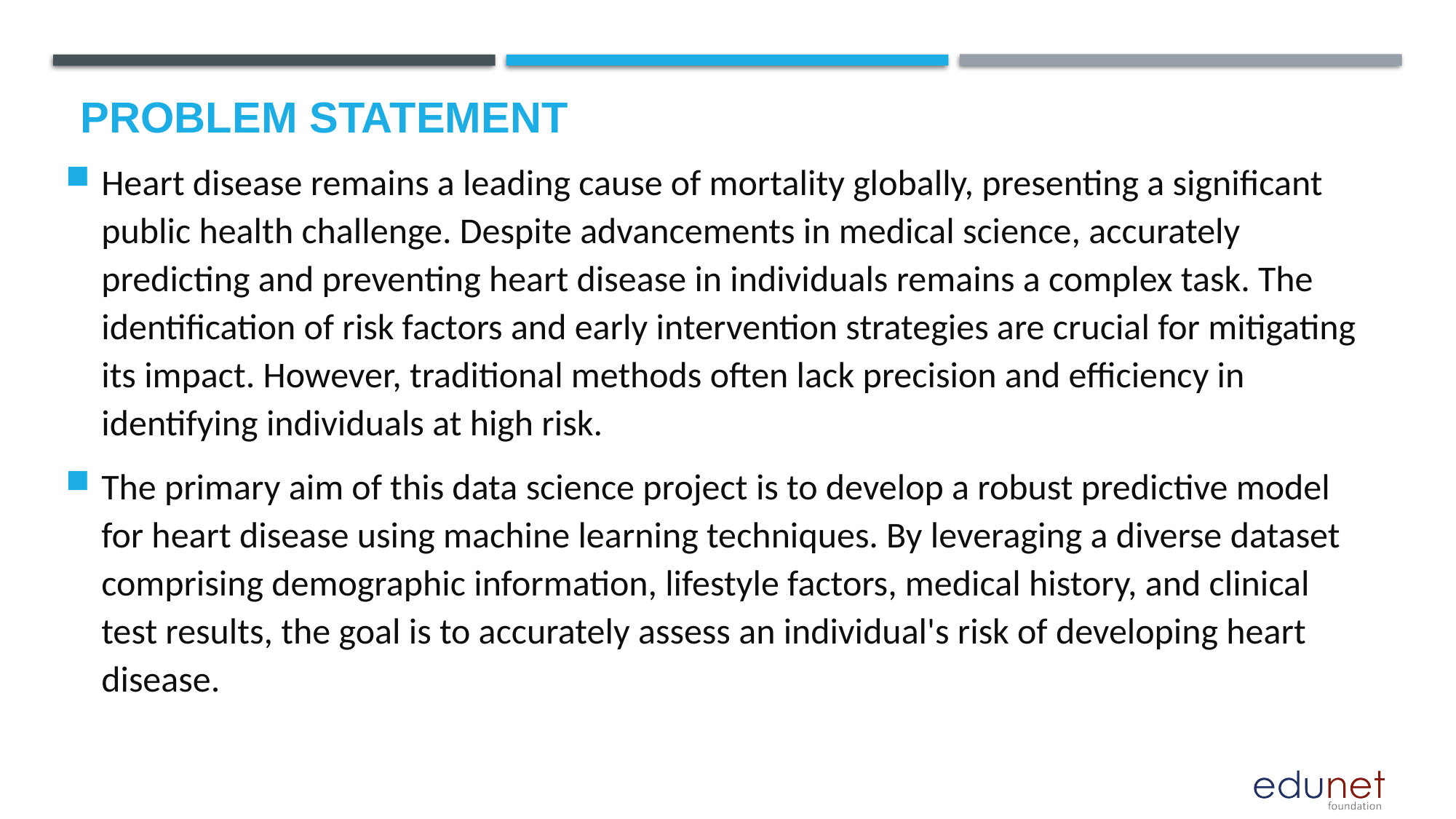

# Problem Statement
Heart disease remains a leading cause of mortality globally, presenting a significant public health challenge. Despite advancements in medical science, accurately predicting and preventing heart disease in individuals remains a complex task. The identification of risk factors and early intervention strategies are crucial for mitigating its impact. However, traditional methods often lack precision and efficiency in identifying individuals at high risk.
The primary aim of this data science project is to develop a robust predictive model for heart disease using machine learning techniques. By leveraging a diverse dataset comprising demographic information, lifestyle factors, medical history, and clinical test results, the goal is to accurately assess an individual's risk of developing heart disease.